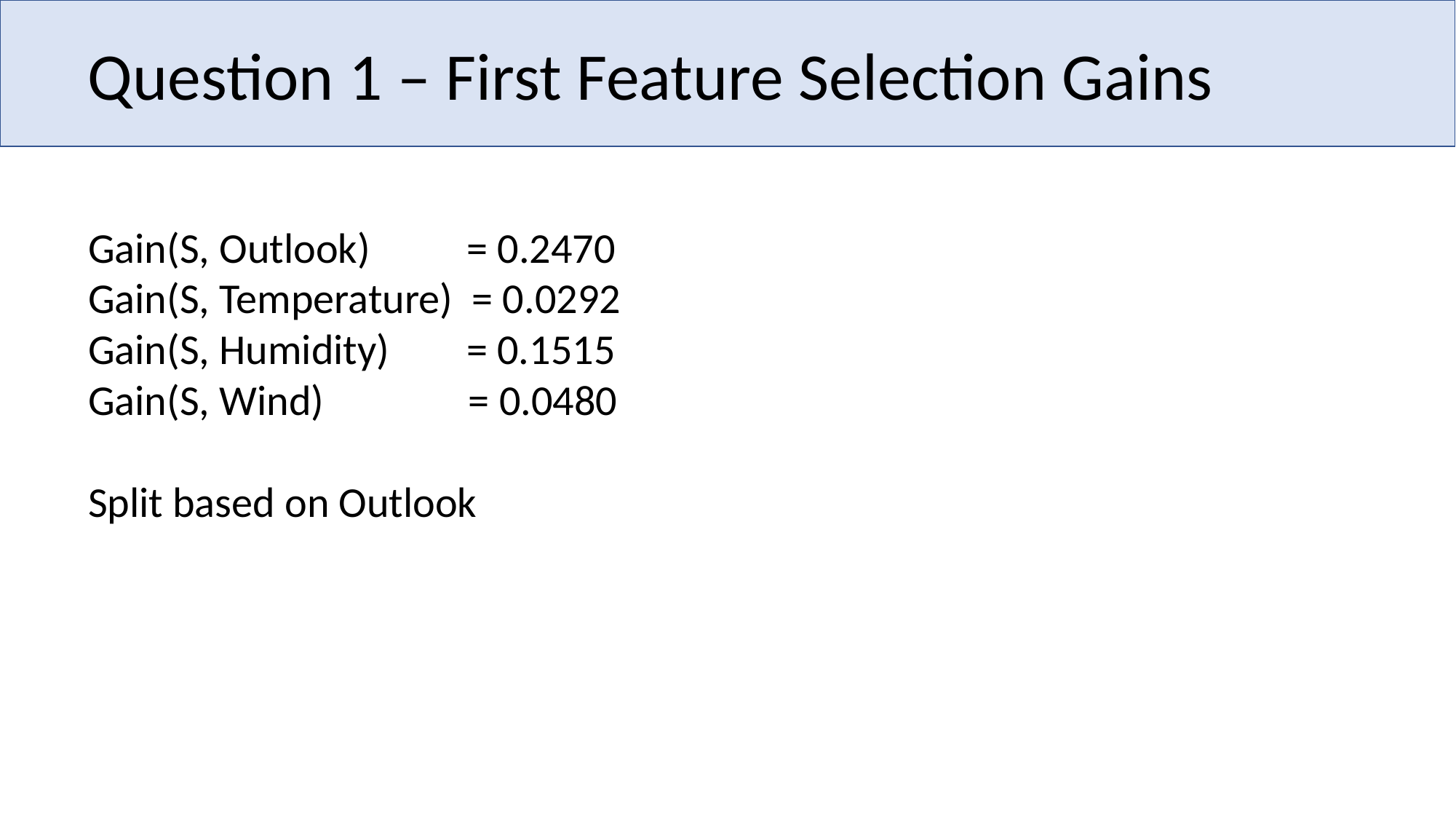

# Question 1 – First Feature Selection Gains

Gain(S, Outlook)          = 0.2470
Gain(S, Temperature)  = 0.0292
Gain(S, Humidity)        = 0.1515
Gain(S, Wind)               = 0.0480

Split based on Outlook